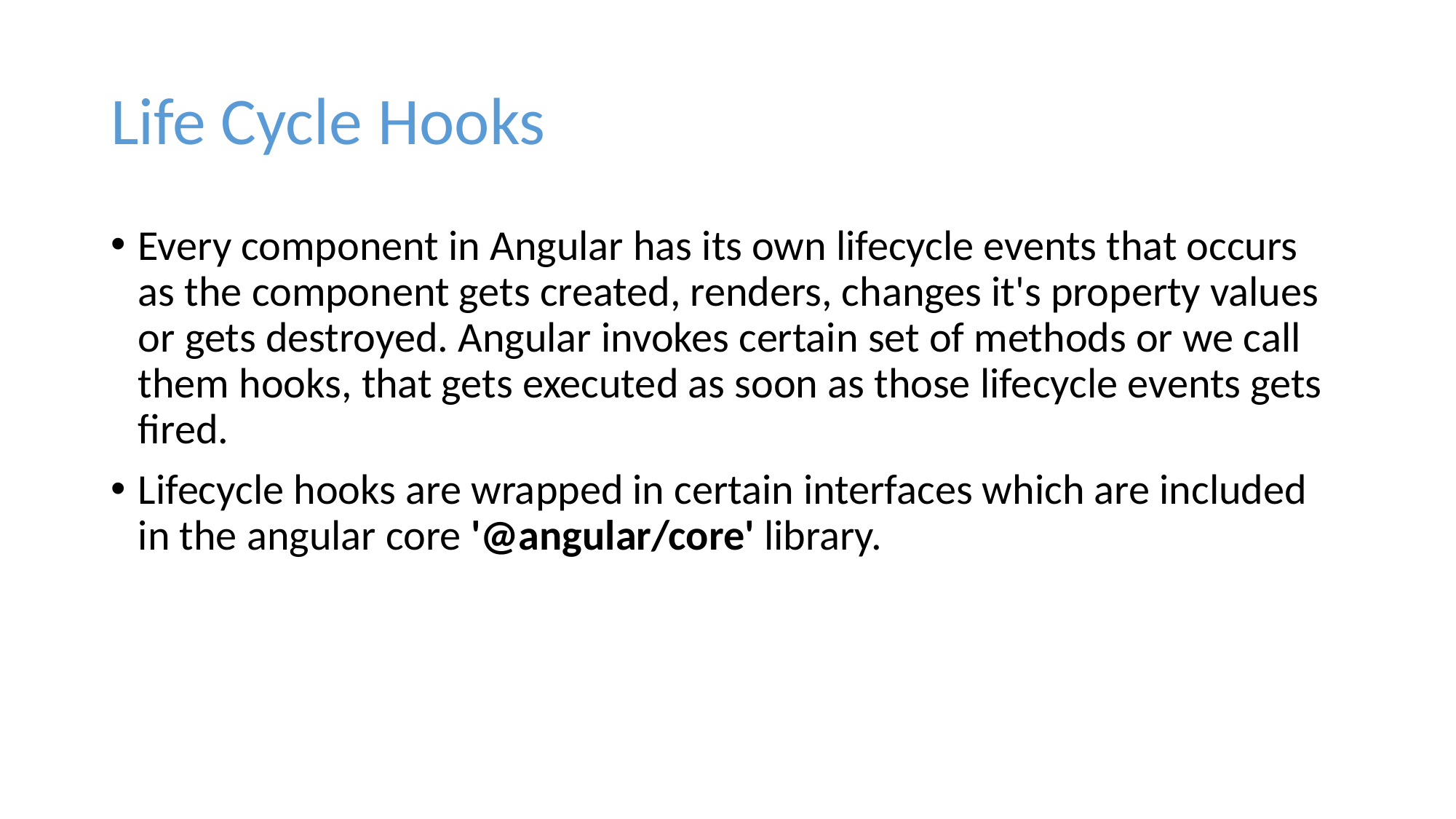

# Life Cycle Hooks
Every component in Angular has its own lifecycle events that occurs as the component gets created, renders, changes it's property values or gets destroyed. Angular invokes certain set of methods or we call them hooks, that gets executed as soon as those lifecycle events gets fired.
Lifecycle hooks are wrapped in certain interfaces which are included in the angular core '@angular/core' library.